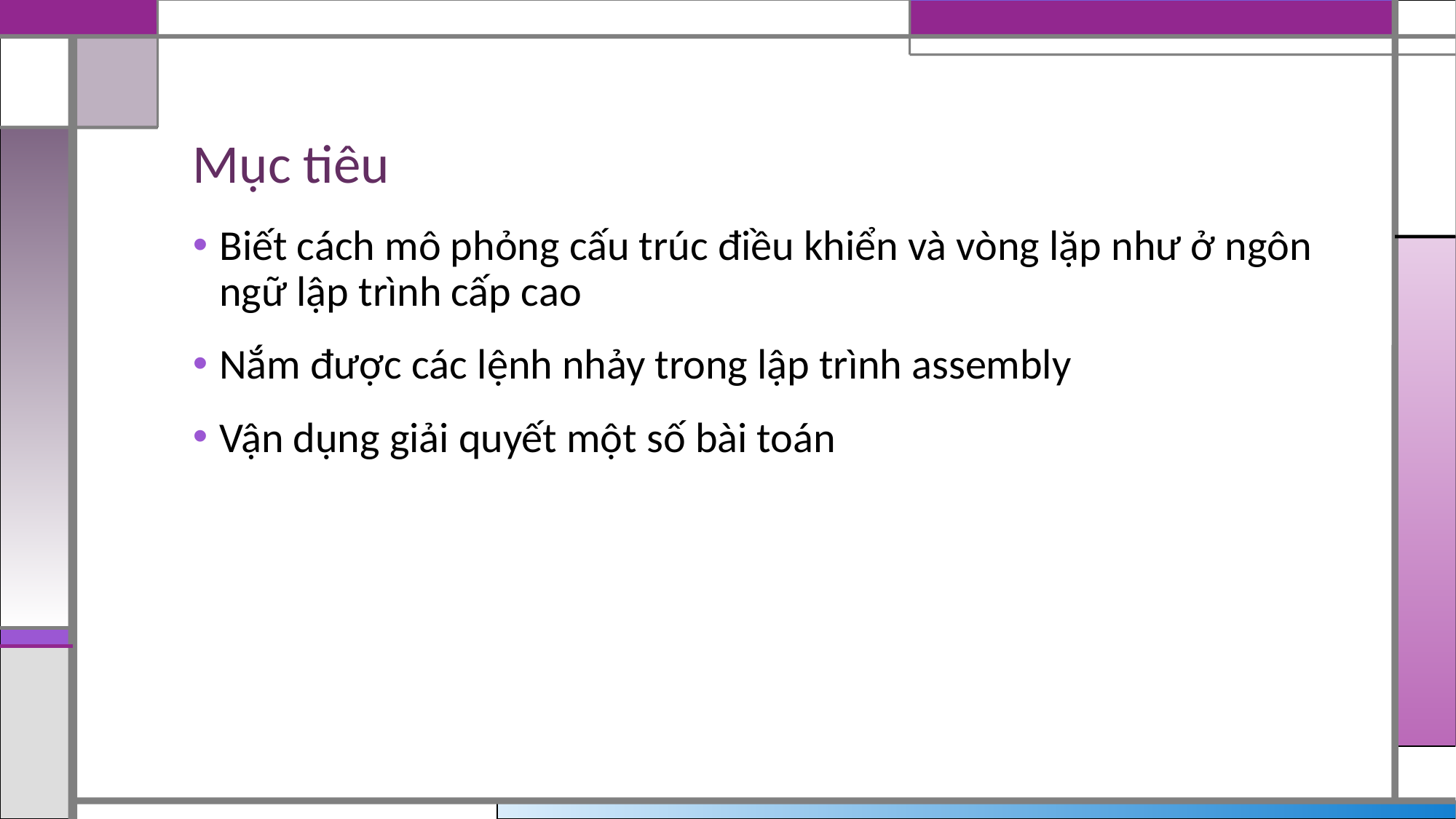

# Mục tiêu
Biết cách mô phỏng cấu trúc điều khiển và vòng lặp như ở ngôn ngữ lập trình cấp cao
Nắm được các lệnh nhảy trong lập trình assembly
Vận dụng giải quyết một số bài toán